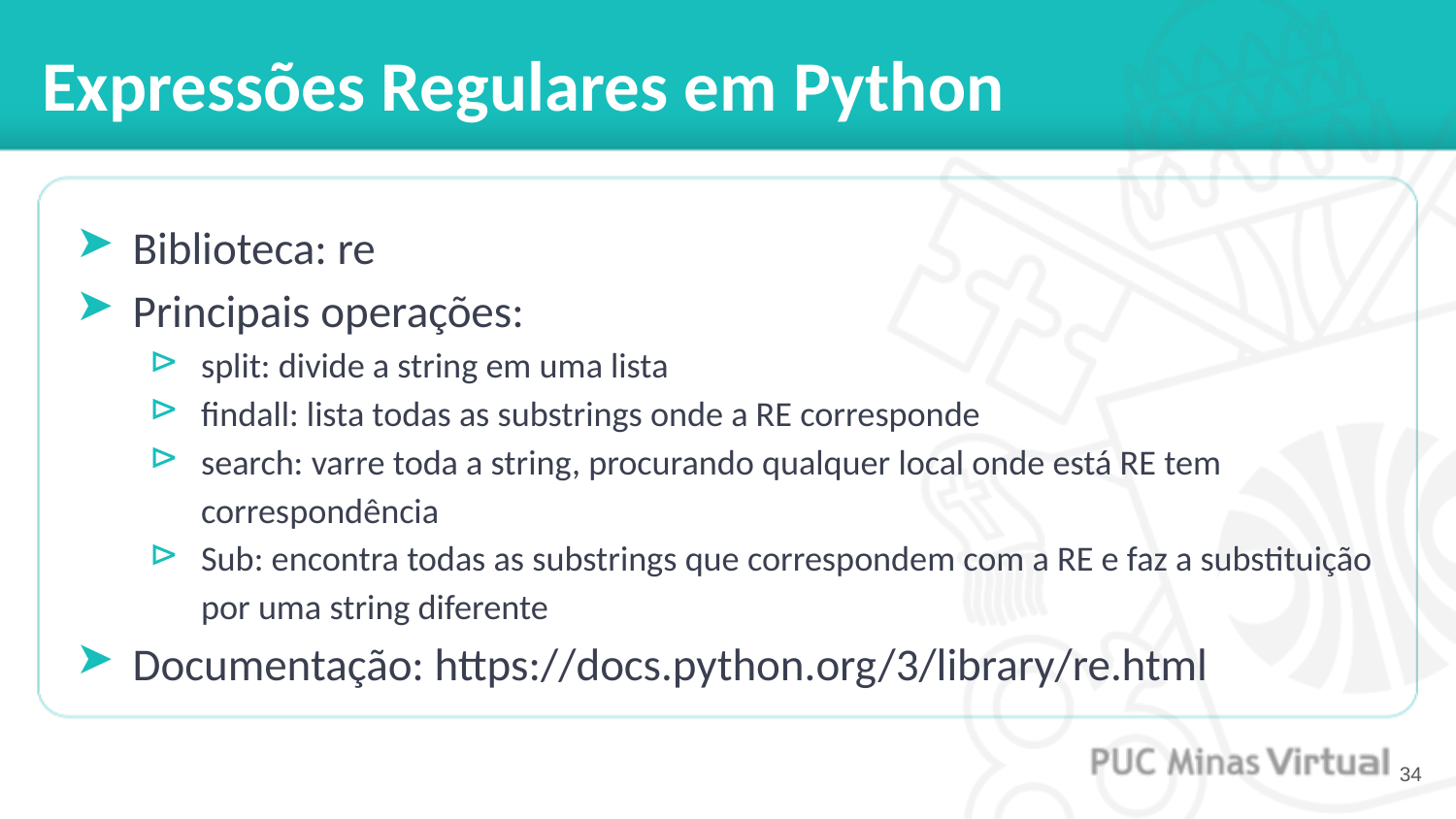

# Expressões Regulares em Python
Biblioteca: re
Principais operações:
split: divide a string em uma lista
findall: lista todas as substrings onde a RE corresponde
search: varre toda a string, procurando qualquer local onde está RE tem correspondência
Sub: encontra todas as substrings que correspondem com a RE e faz a substituição por uma string diferente
Documentação: https://docs.python.org/3/library/re.html
34